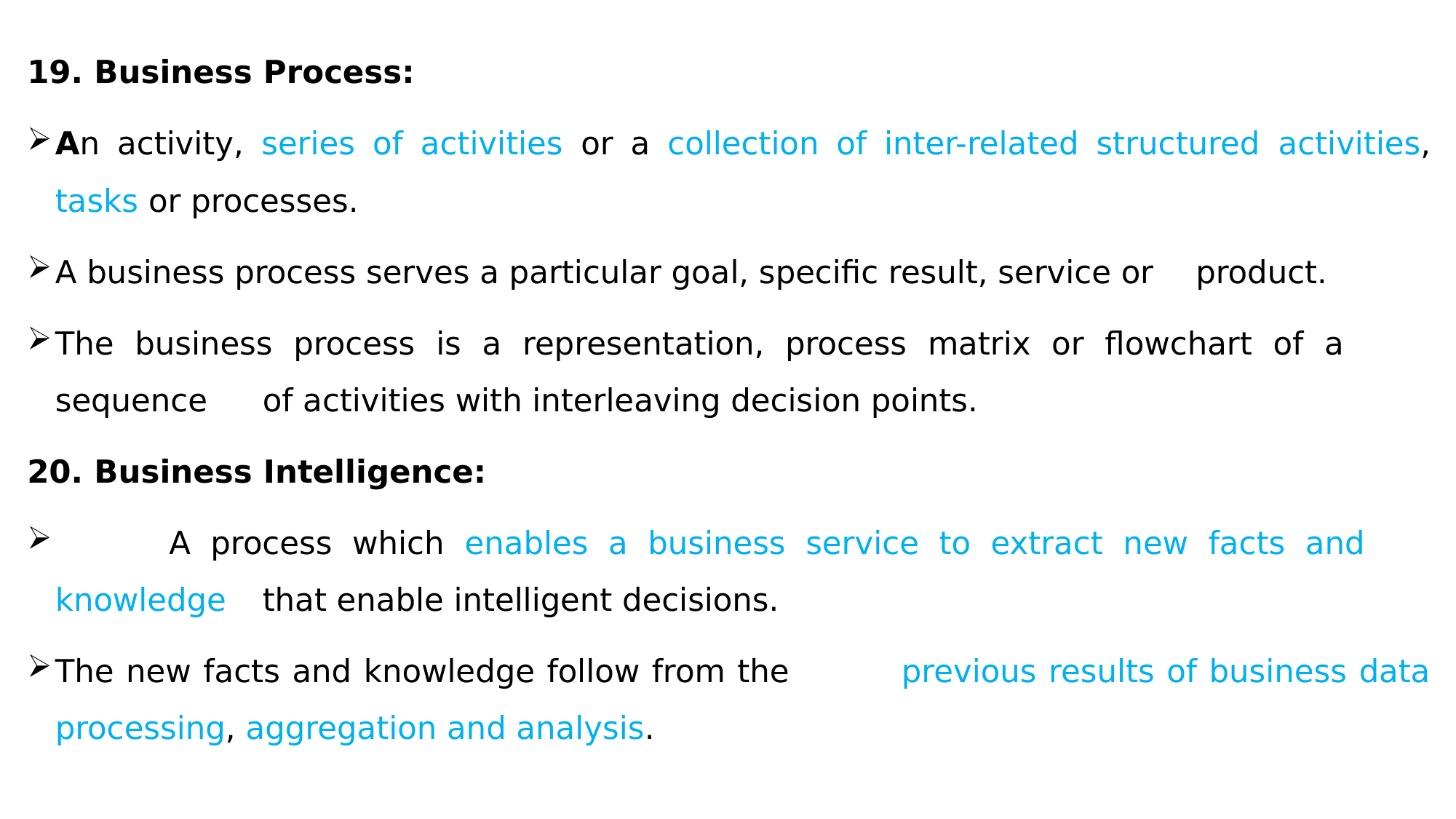

19. Business Process:
	An activity, series of activities or a collection of inter-related structured 	activities, tasks or processes.
	A business process serves a particular goal, specific result, service or 	product.
	The business process is a representation, process matrix or flowchart of a 	sequence 	of activities with interleaving decision points.
20. Business Intelligence:
 	A process which enables a business service to extract new facts and 	knowledge 	that enable intelligent decisions.
	The new facts and knowledge follow from the 	previous results of business data 	processing, aggregation and analysis.